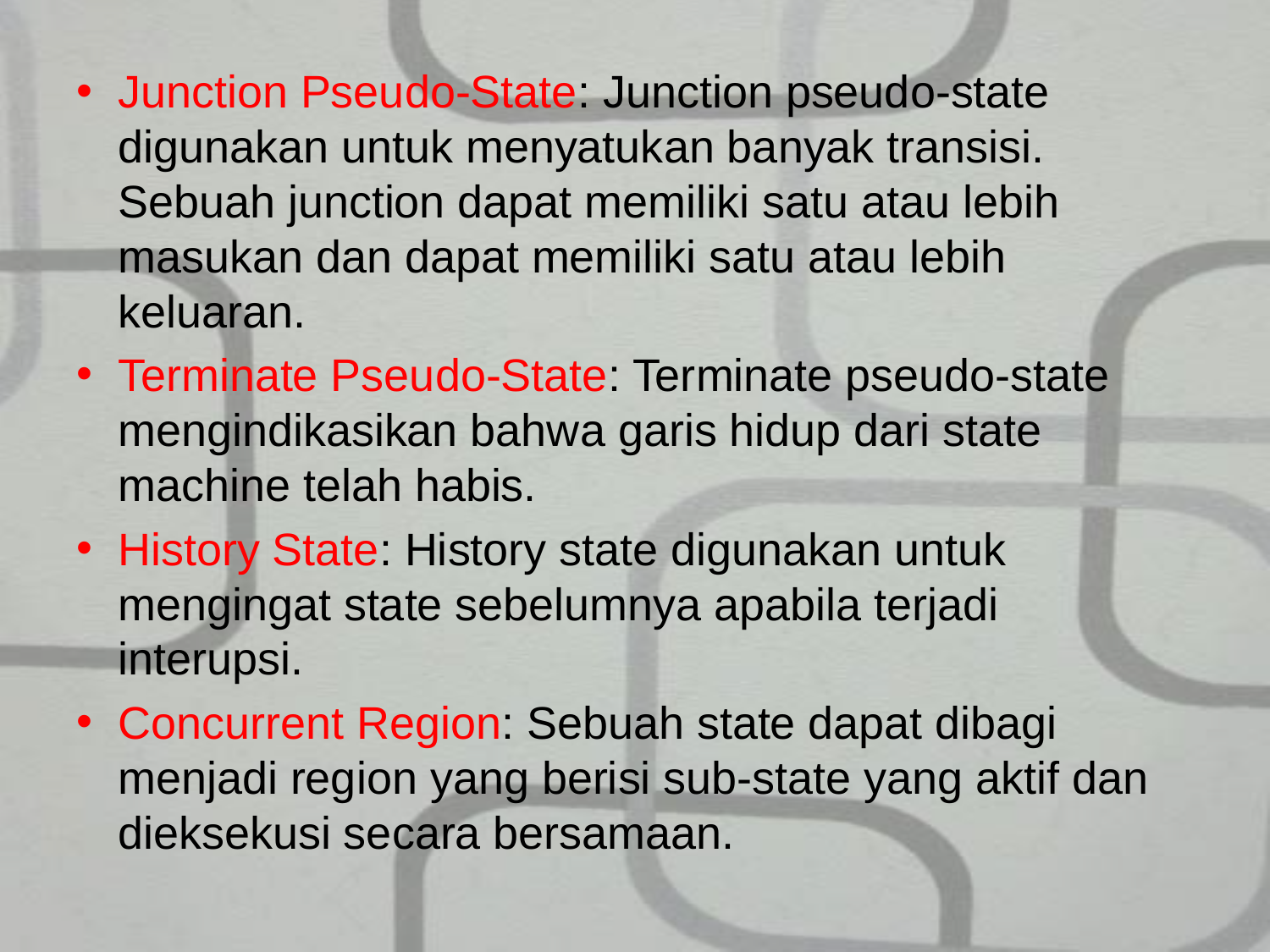

Junction Pseudo-State: Junction pseudo-state digunakan untuk menyatukan banyak transisi. Sebuah junction dapat memiliki satu atau lebih masukan dan dapat memiliki satu atau lebih keluaran.
Terminate Pseudo-State: Terminate pseudo-state mengindikasikan bahwa garis hidup dari state machine telah habis.
History State: History state digunakan untuk mengingat state sebelumnya apabila terjadi interupsi.
Concurrent Region: Sebuah state dapat dibagi menjadi region yang berisi sub-state yang aktif dan dieksekusi secara bersamaan.